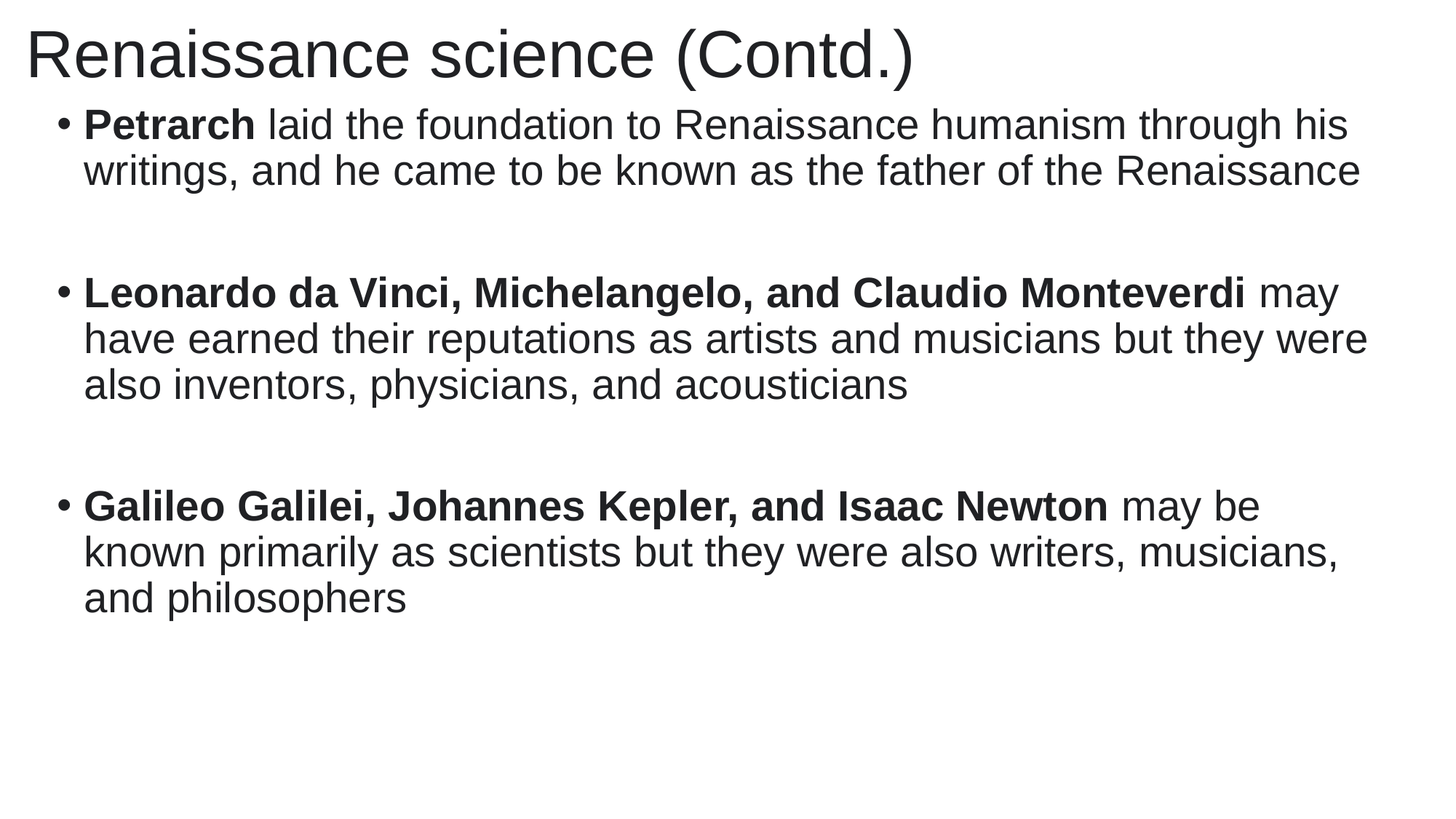

# Renaissance science (Contd.)
Petrarch laid the foundation to Renaissance humanism through his writings, and he came to be known as the father of the Renaissance

Leonardo da Vinci, Michelangelo, and Claudio Monteverdi may have earned their reputations as artists and musicians but they were also inventors, physicians, and acousticians

Galileo Galilei, Johannes Kepler, and Isaac Newton may be known primarily as scientists but they were also writers, musicians, and philosophers